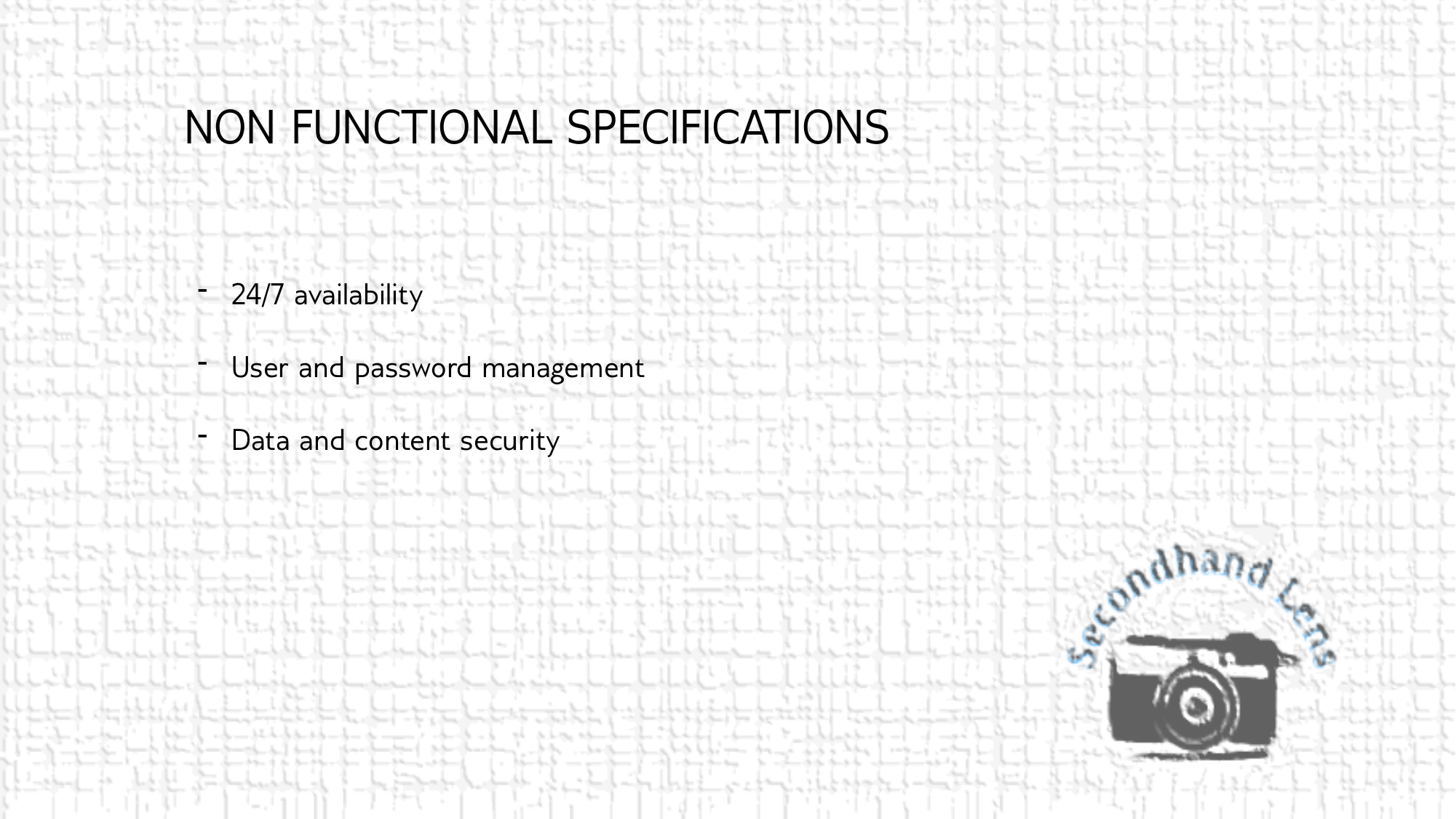

# Non functional specifications
24/7 availability

User and password management

Data and content security